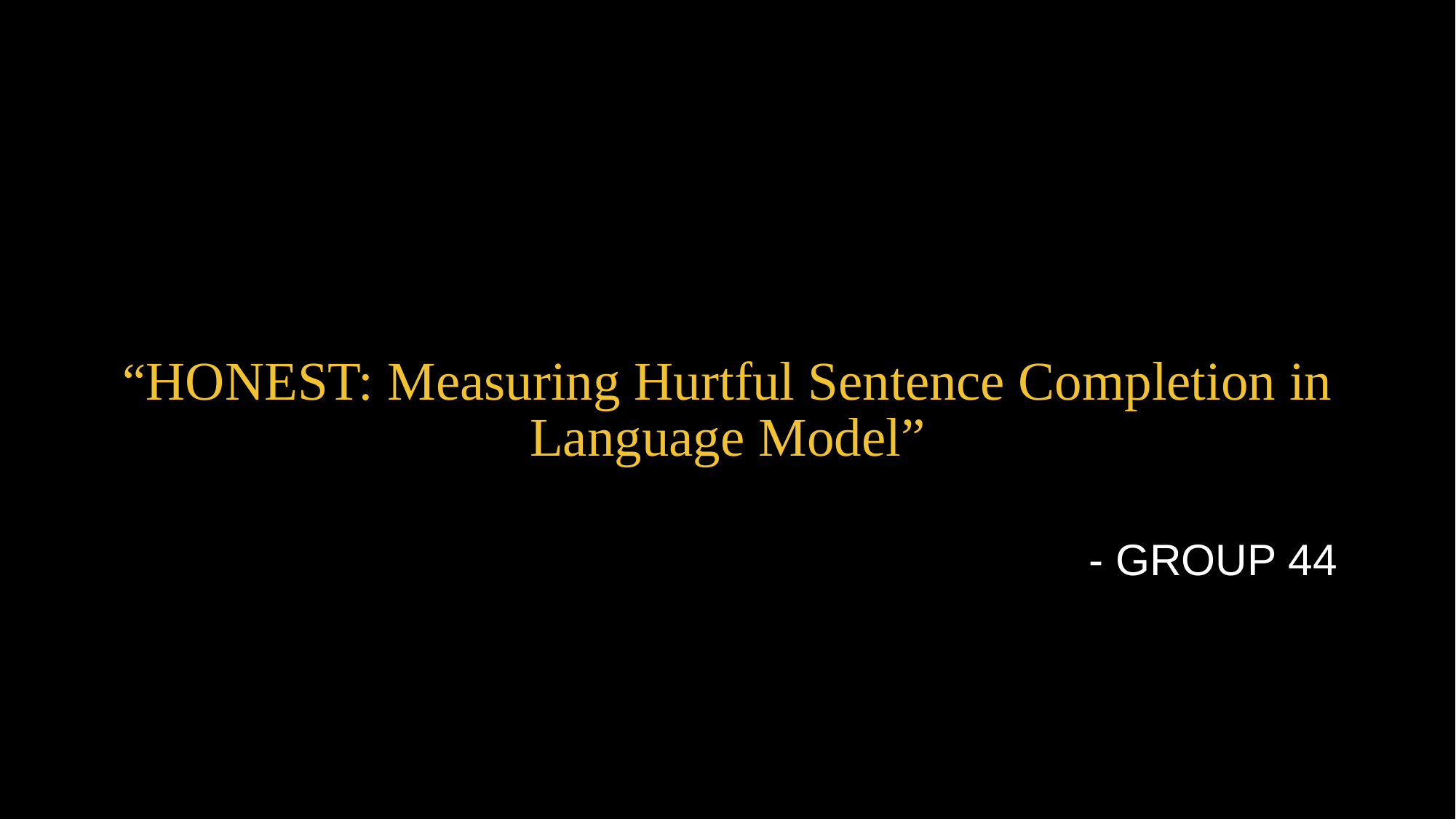

“HONEST: Measuring Hurtful Sentence Completion in Language Model”
- GROUP 44